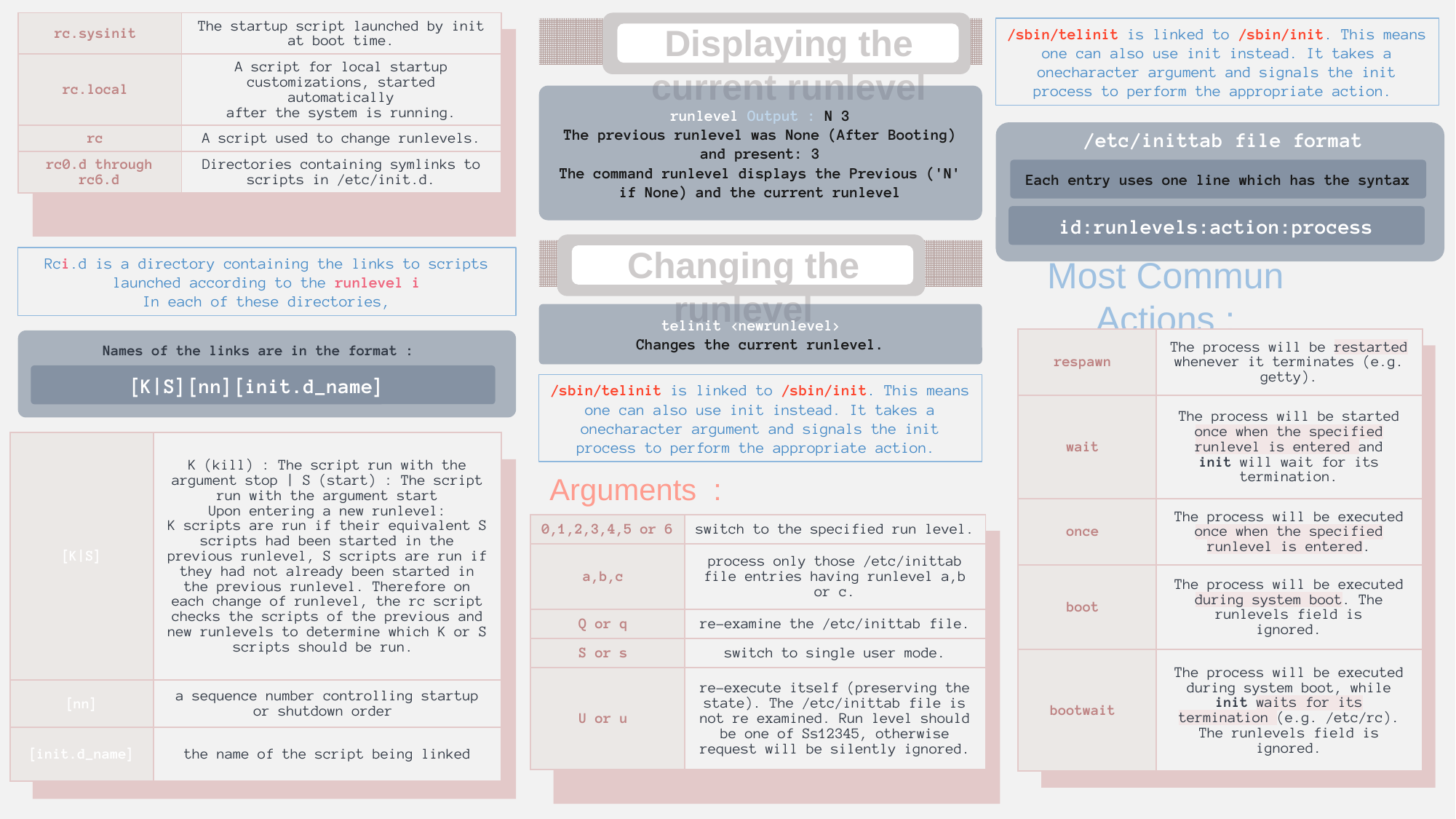

| rc.sysinit | The startup script launched by init at boot time. |
| --- | --- |
| rc.local | A script for local startup customizations, started automatically after the system is running. |
| rc | A script used to change runlevels. |
| rc0.d through rc6.d | Directories containing symlinks to scripts in /etc/init.d. |

Displaying the current runlevel

/sbin/telinit is linked to /sbin/init. This means one can also use init instead. It takes a onecharacter argument and signals the init process to perform the appropriate action.

runlevel Output : N 3
The previous runlevel was None (After Booting) and present: 3
The command runlevel displays the Previous ('N' if None) and the current runlevel
/etc/inittab file format

Each entry uses one line which has the syntax
id:runlevels:action:process

Changing the runlevel

Rci.d is a directory containing the links to scripts launched according to the runlevel i
In each of these directories,
Most Commun Actions :
telinit <newrunlevel>
Changes the current runlevel.
| respawn | The process will be restarted whenever it terminates (e.g. getty). |
| --- | --- |
| wait | The process will be started once when the specified runlevel is entered and init will wait for its termination. |
| once | The process will be executed once when the specified runlevel is entered. |
| boot | The process will be executed during system boot. The runlevels field is ignored. |
| bootwait | The process will be executed during system boot, while init waits for its termination (e.g. /etc/rc). The runlevels field is ignored. |

Names of the links are in the format :

[K|S][nn][init.d_name]
/sbin/telinit is linked to /sbin/init. This means one can also use init instead. It takes a onecharacter argument and signals the init process to perform the appropriate action.
| [K|S] | K (kill) : The script run with the argument stop | S (start) : The script run with the argument start Upon entering a new runlevel: K scripts are run if their equivalent S scripts had been started in the previous runlevel, S scripts are run if they had not already been started in the previous runlevel. Therefore on each change of runlevel, the rc script checks the scripts of the previous and new runlevels to determine which K or S scripts should be run. |
| --- | --- |
| [nn] | a sequence number controlling startup or shutdown order |
| [init.d\_name] | the name of the script being linked |

Arguments  :
| 0,1,2,3,4,5 or 6 | switch to the specified run level. |
| --- | --- |
| a,b,c | process only those /etc/inittab file entries having runlevel a,b or c. |
| Q or q | re-examine the /etc/inittab file. |
| S or s | switch to single user mode. |
| U or u | re-execute itself (preserving the state). The /etc/inittab file is not re examined. Run level should be one of Ss12345, otherwise request will be silently ignored. |